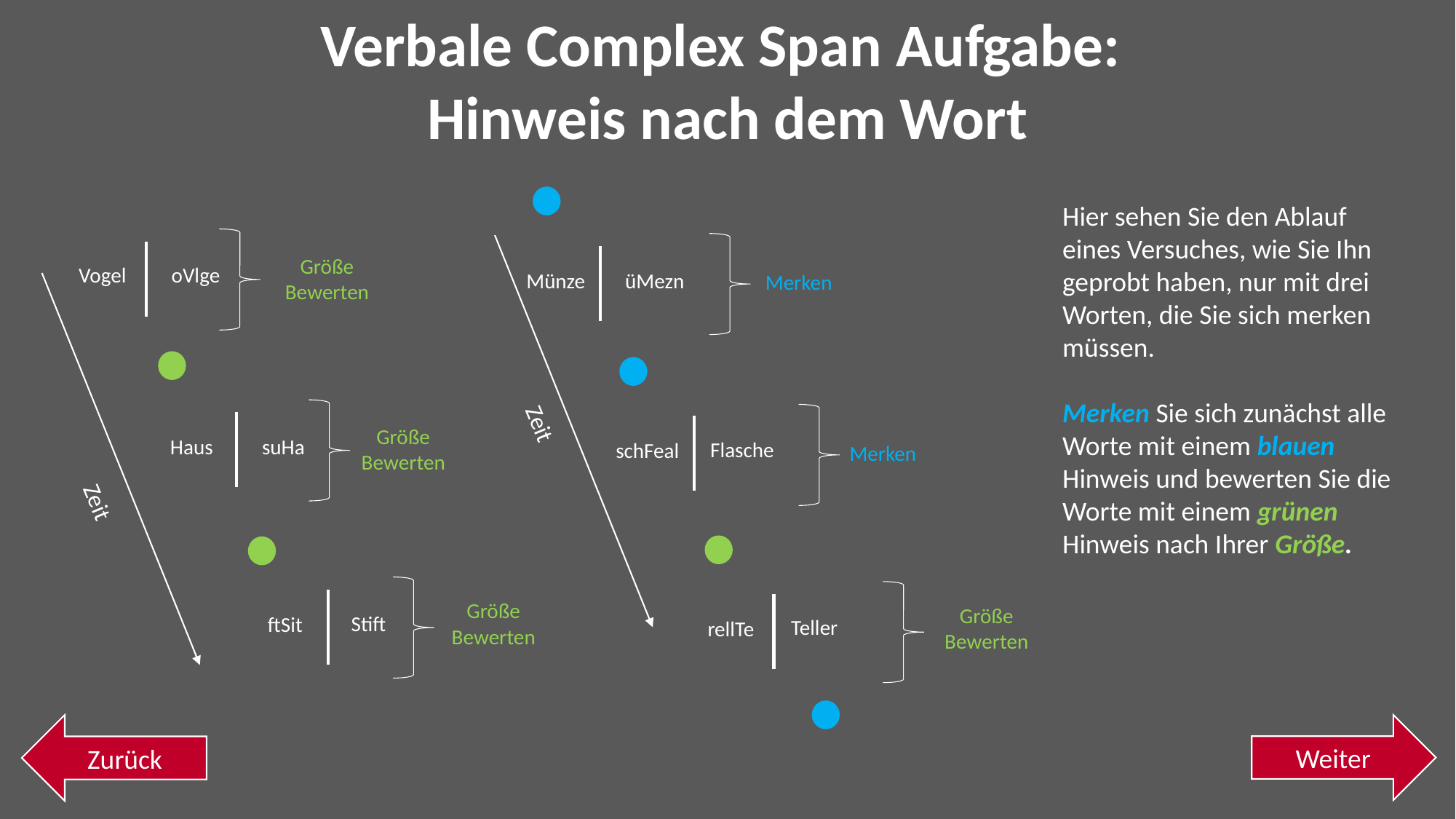

Verbale Complex Span Aufgabe:
Hinweis nach dem Wort

Hier sehen Sie den Ablauf eines Versuches, wie Sie Ihn geprobt haben, nur mit drei Worten, die Sie sich merken müssen.

Merken Sie sich zunächst alle Worte mit einem blauen Hinweis und bewerten Sie die Worte mit einem grünen Hinweis nach Ihrer Größe.

Vogel
oVlge
Münze
üMezn
Größe Bewerten
Merken

Zeit

Haus
suHa
Flasche
schFeal
Größe Bewerten
Merken
Zeit

Stift
ftSit
Größe Bewerten
Teller
rellTe
Größe Bewerten

Zurück
Weiter